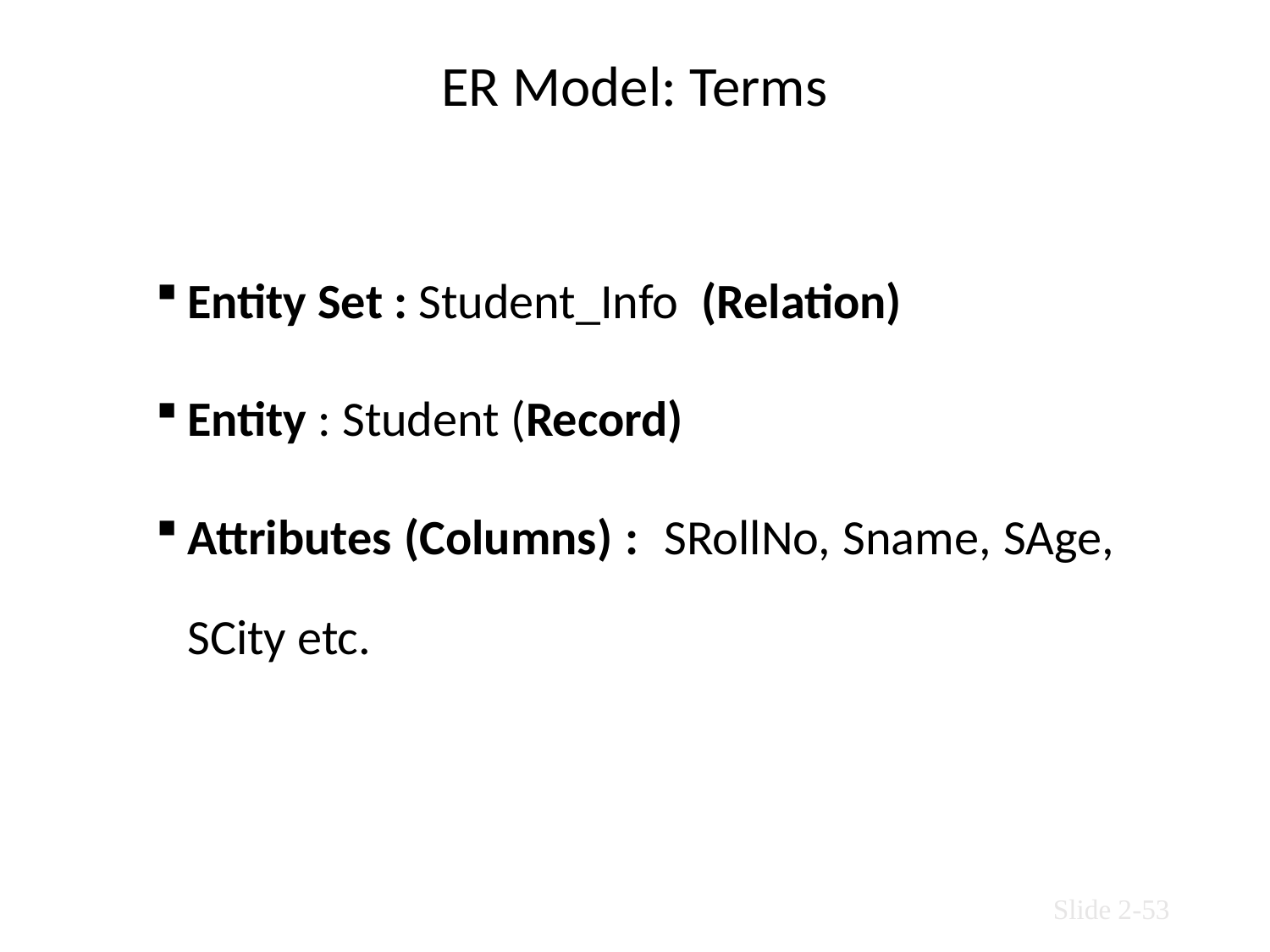

# ER Model: Terms
Entity Set : Student_Info  (Relation)
Entity : Student (Record)
Attributes (Columns) :  SRollNo, Sname, SAge, SCity etc.

Slide 2-53